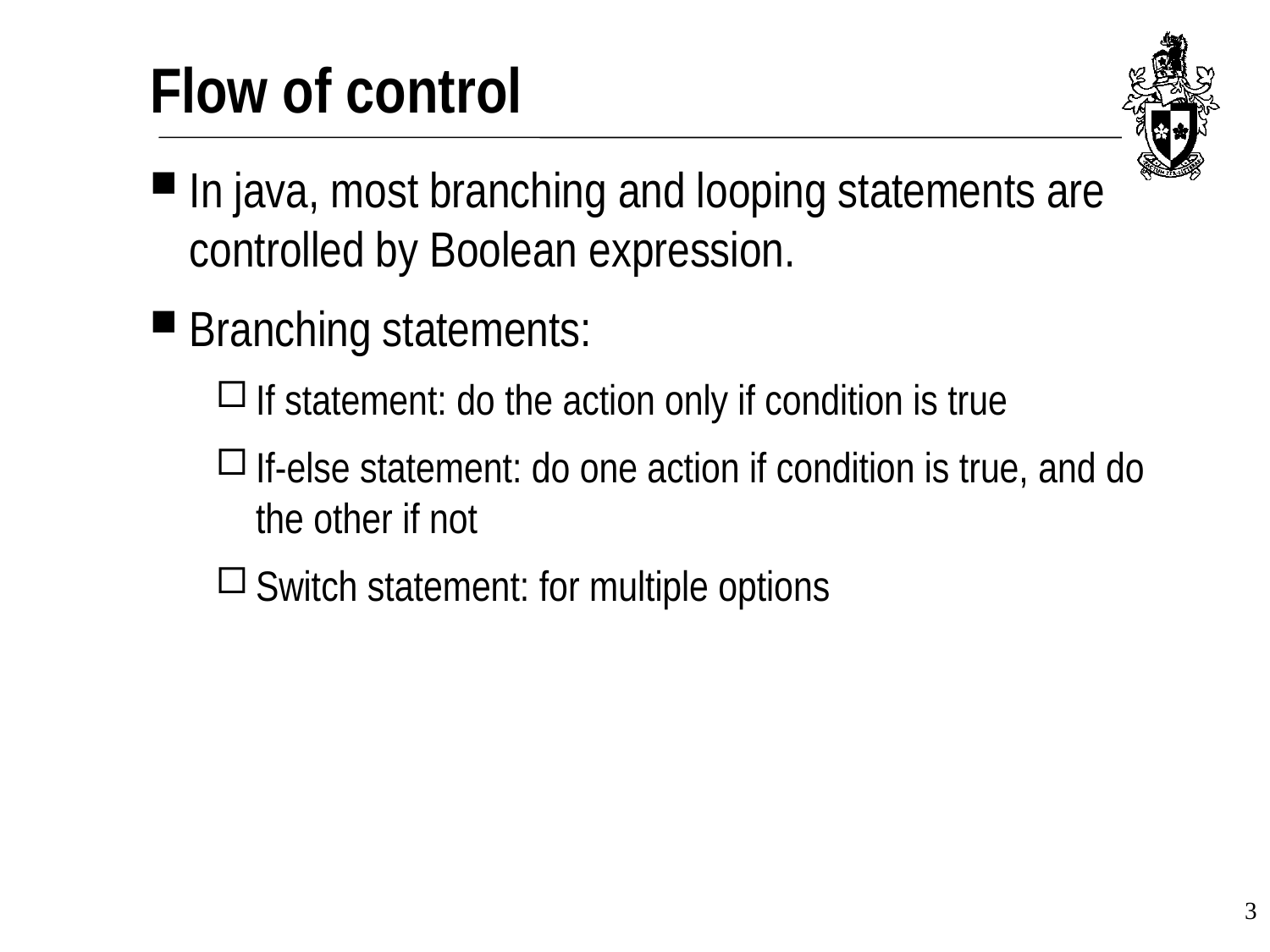

# Flow of control
In java, most branching and looping statements are controlled by Boolean expression.
Branching statements:
If statement: do the action only if condition is true
If-else statement: do one action if condition is true, and do the other if not
Switch statement: for multiple options

3